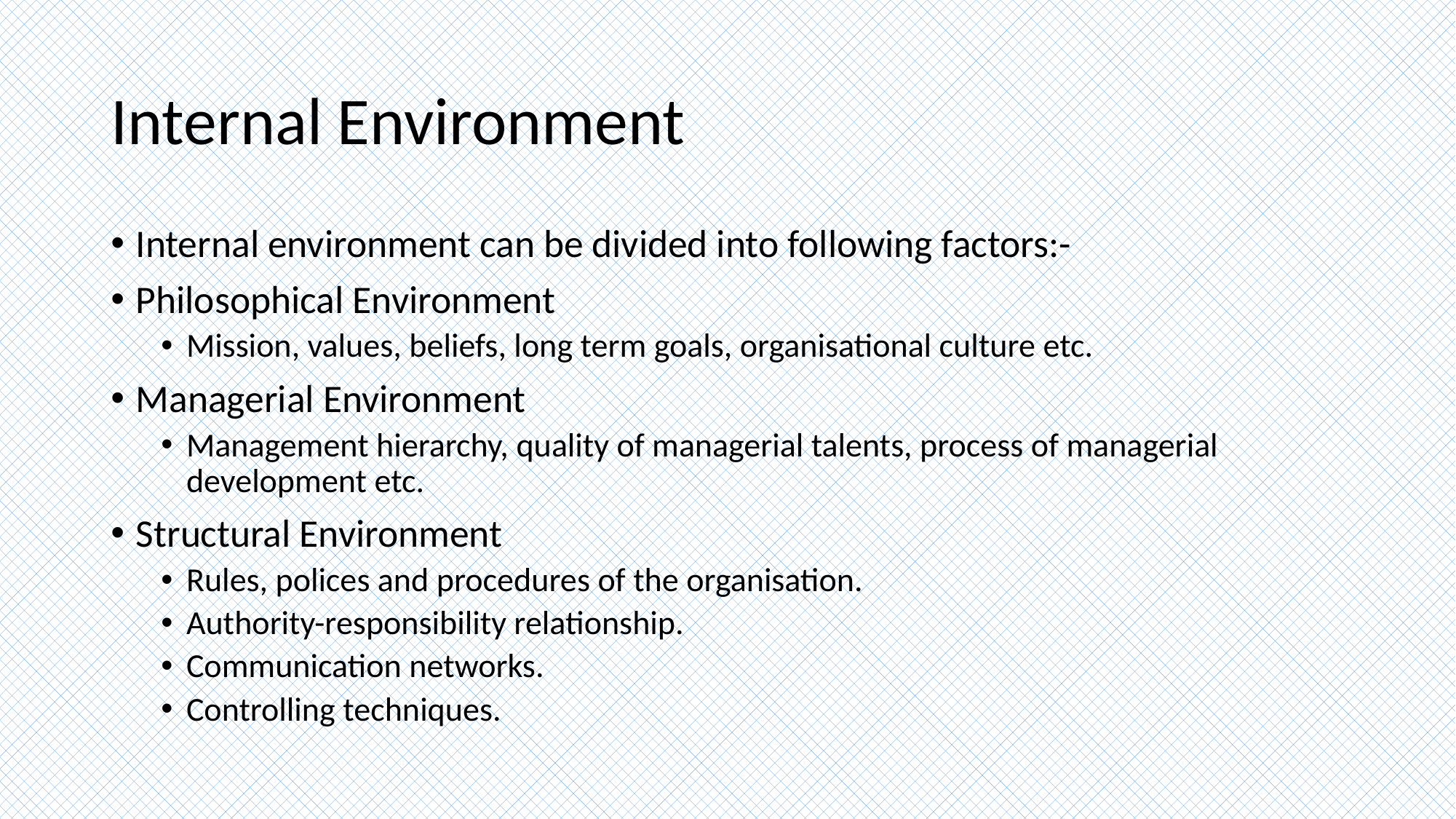

# Internal Environment
Internal environment can be divided into following factors:-
Philosophical Environment
Mission, values, beliefs, long term goals, organisational culture etc.
Managerial Environment
Management hierarchy, quality of managerial talents, process of managerial development etc.
Structural Environment
Rules, polices and procedures of the organisation.
Authority-responsibility relationship.
Communication networks.
Controlling techniques.